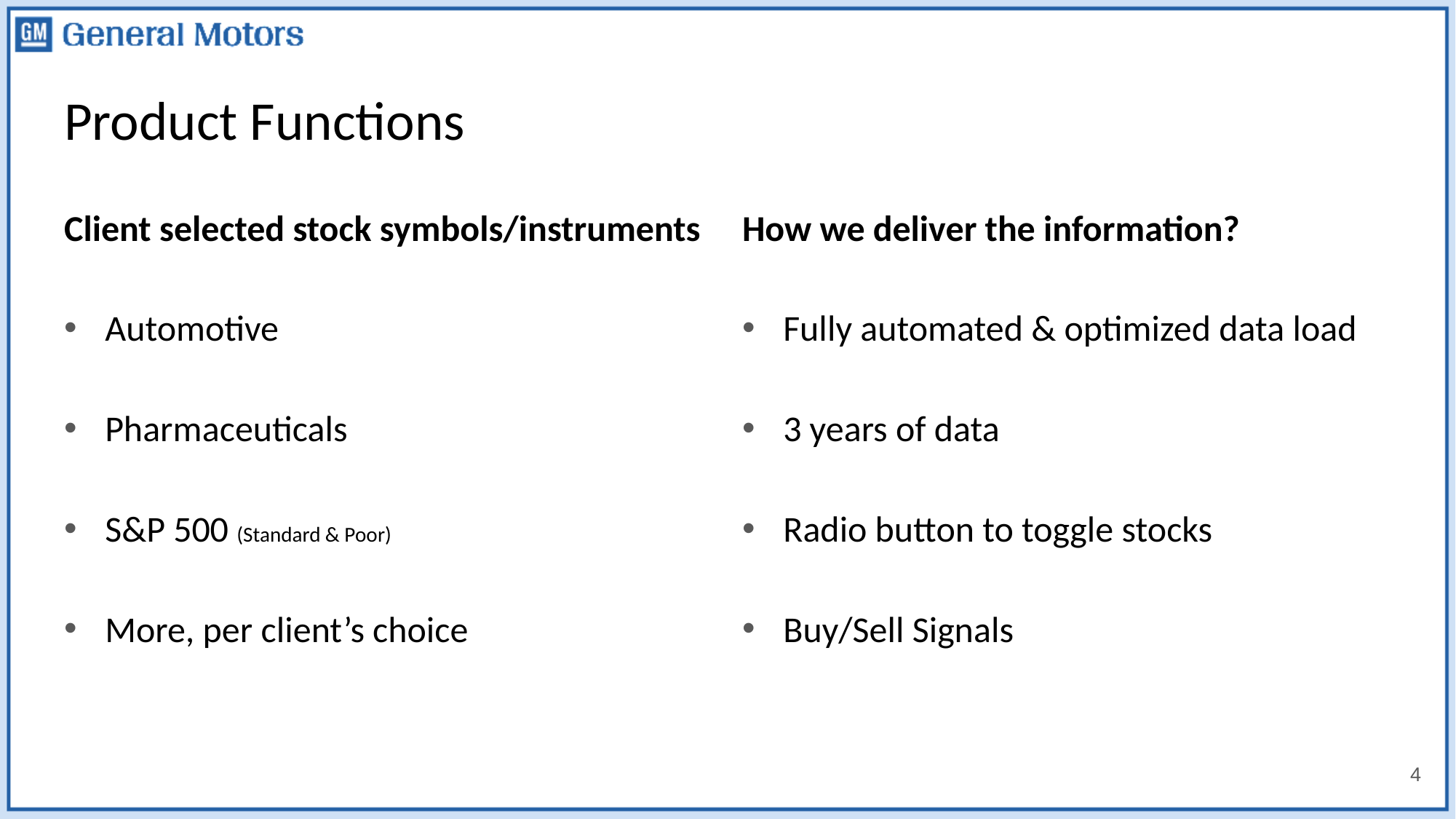

# Product Functions
Client selected stock symbols/instruments

Automotive

Pharmaceuticals

S&P 500 (Standard & Poor)

More, per client’s choice

How we deliver the information?

Fully automated & optimized data load

3 years of data

Radio button to toggle stocks

Buy/Sell Signals

4